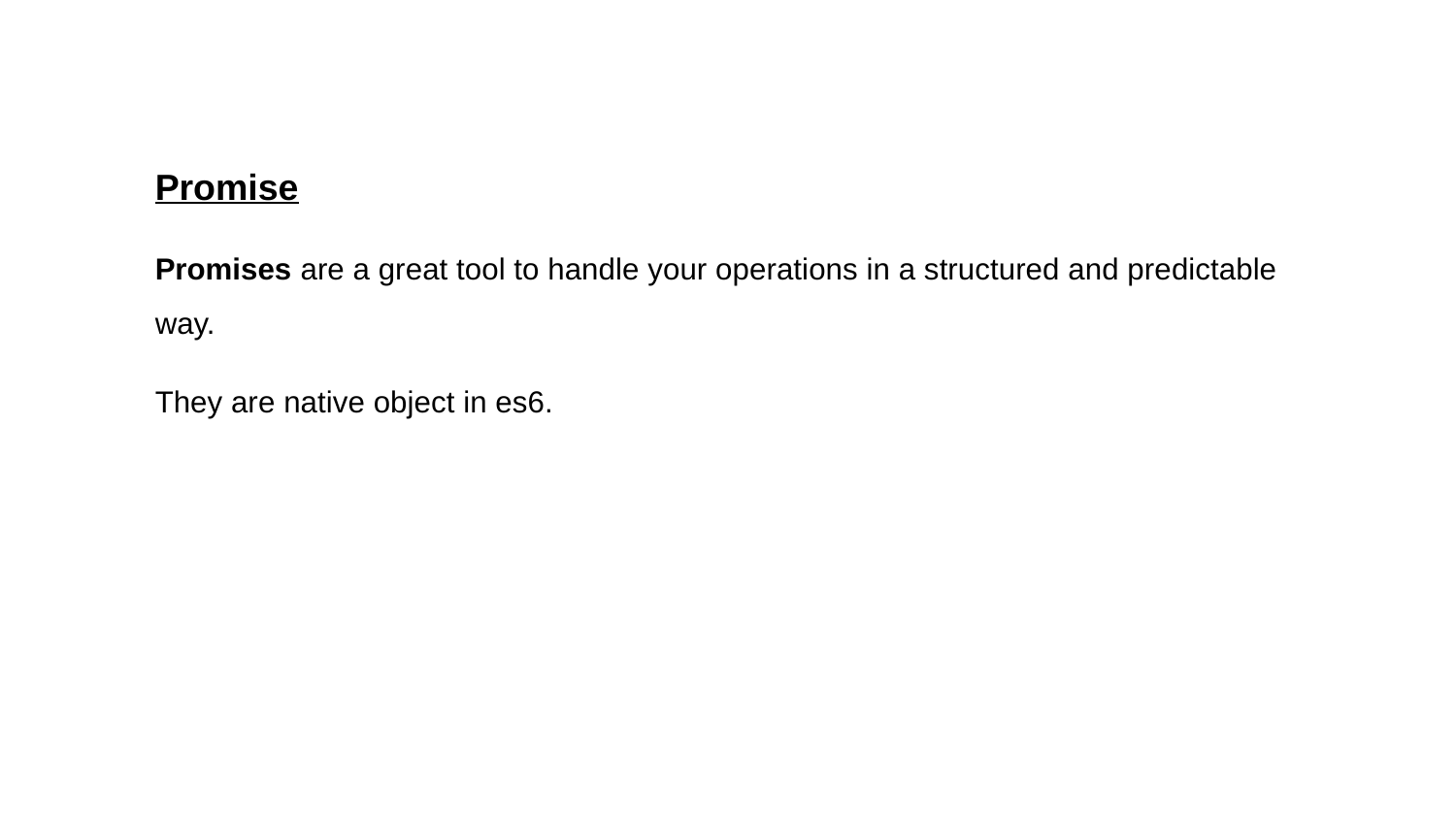

Promise
Promises are a great tool to handle your operations in a structured and predictable way.
They are native object in es6.